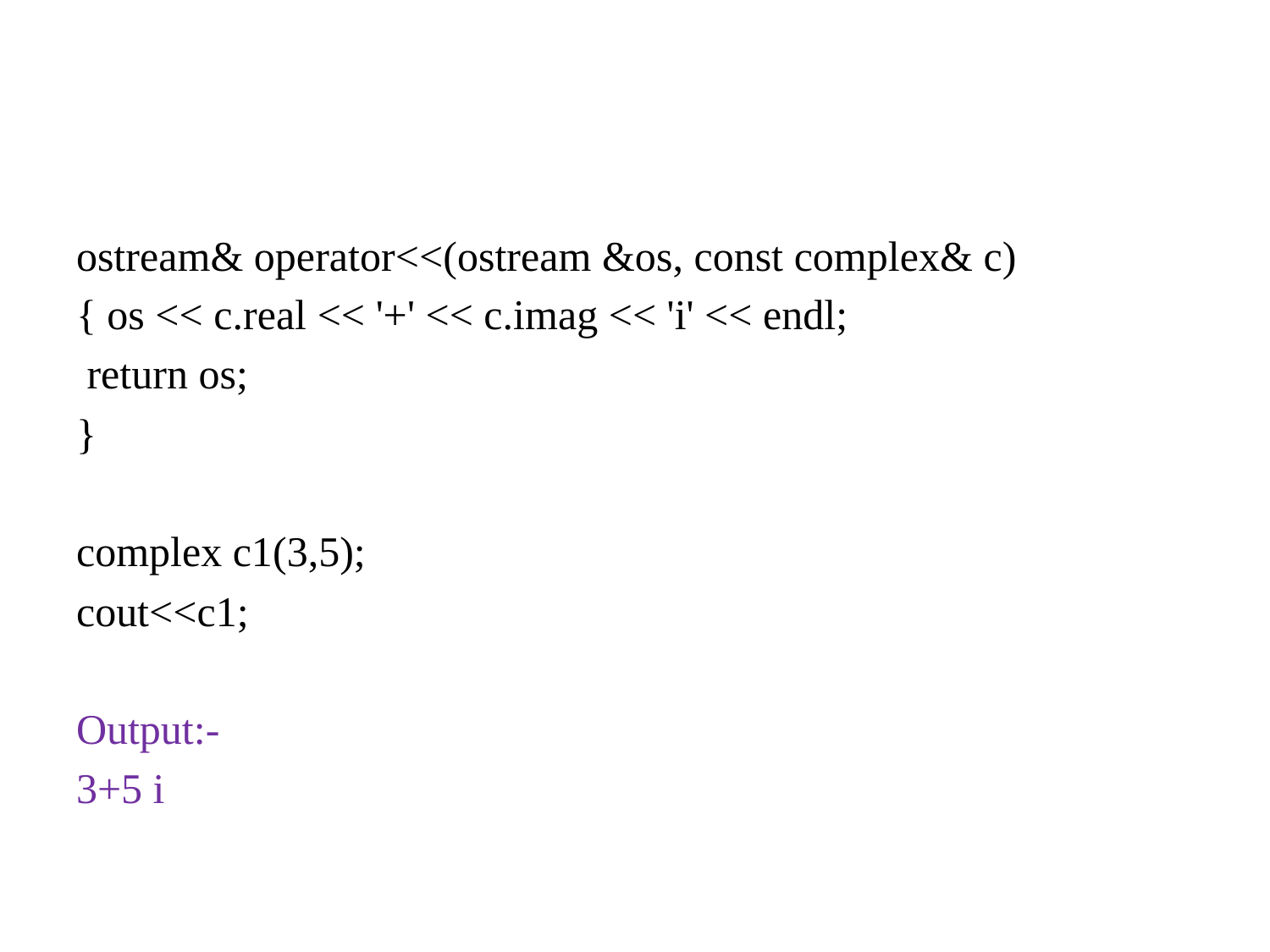

#
ostream& operator<<(ostream &os, const complex& c)
{ os << c.real << '+' << c.imag << 'i' << endl;
 return os;
}

complex c1(3,5);
cout<<c1;

Output:-
3+5 i